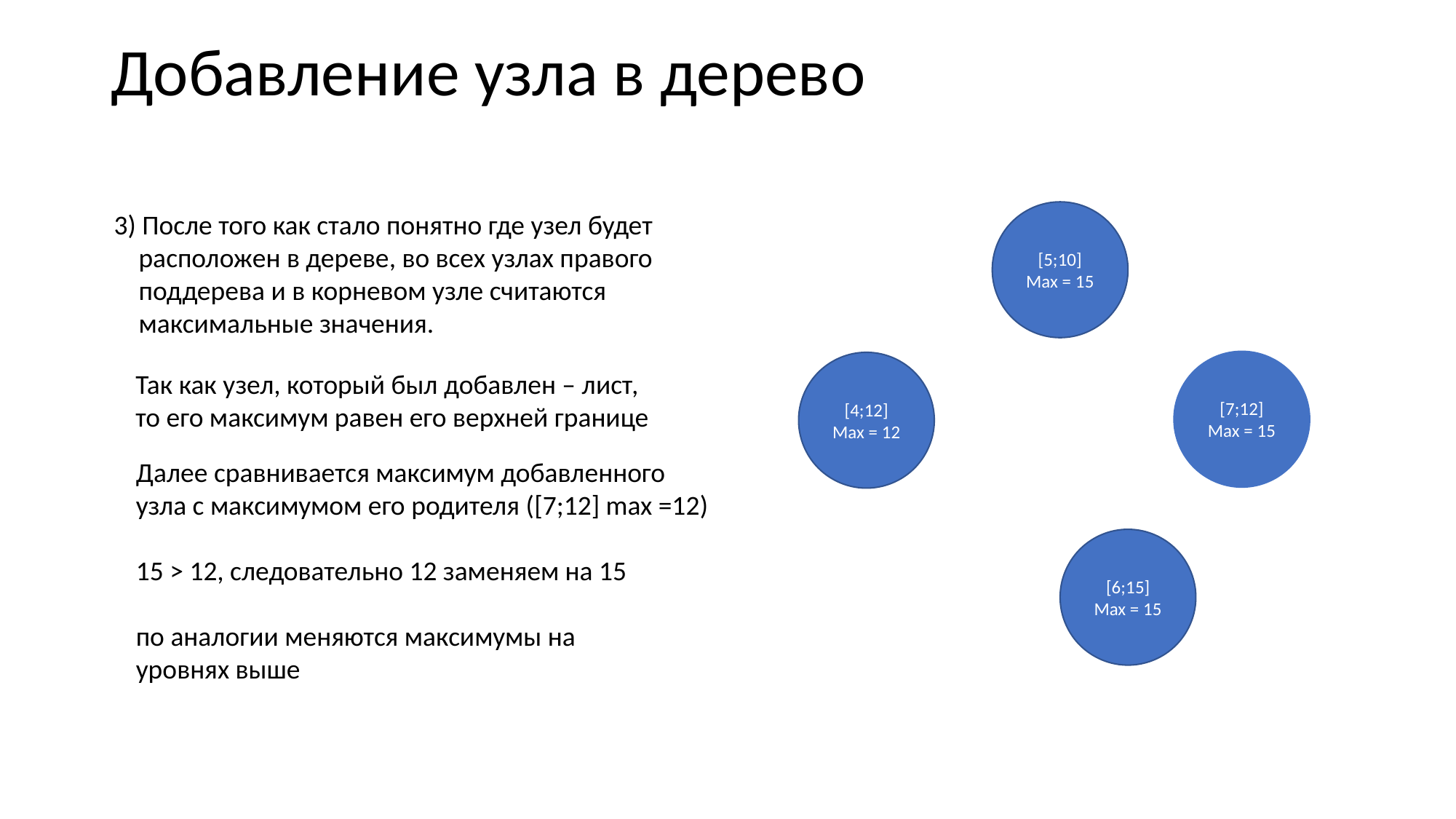

# Добавление узла в дерево
3) После того как стало понятно где узел будет
    расположен в дереве, во всех узлах правого
    поддерева и в корневом узле считаются
    максимальные значения.
[5;10]
Max = 15
[7;12]
Max = 15
[4;12]
Max = 12
[6;15]
Max = 15
    Так как узел, который был добавлен – лист,
    то его максимум равен его верхней границе
    Далее сравнивается максимум добавленного
    узла с максимумом его родителя ([7;12] max =12)

    15 > 12, следовательно 12 заменяем на 15

    по аналогии меняются максимумы на
    уровнях выше